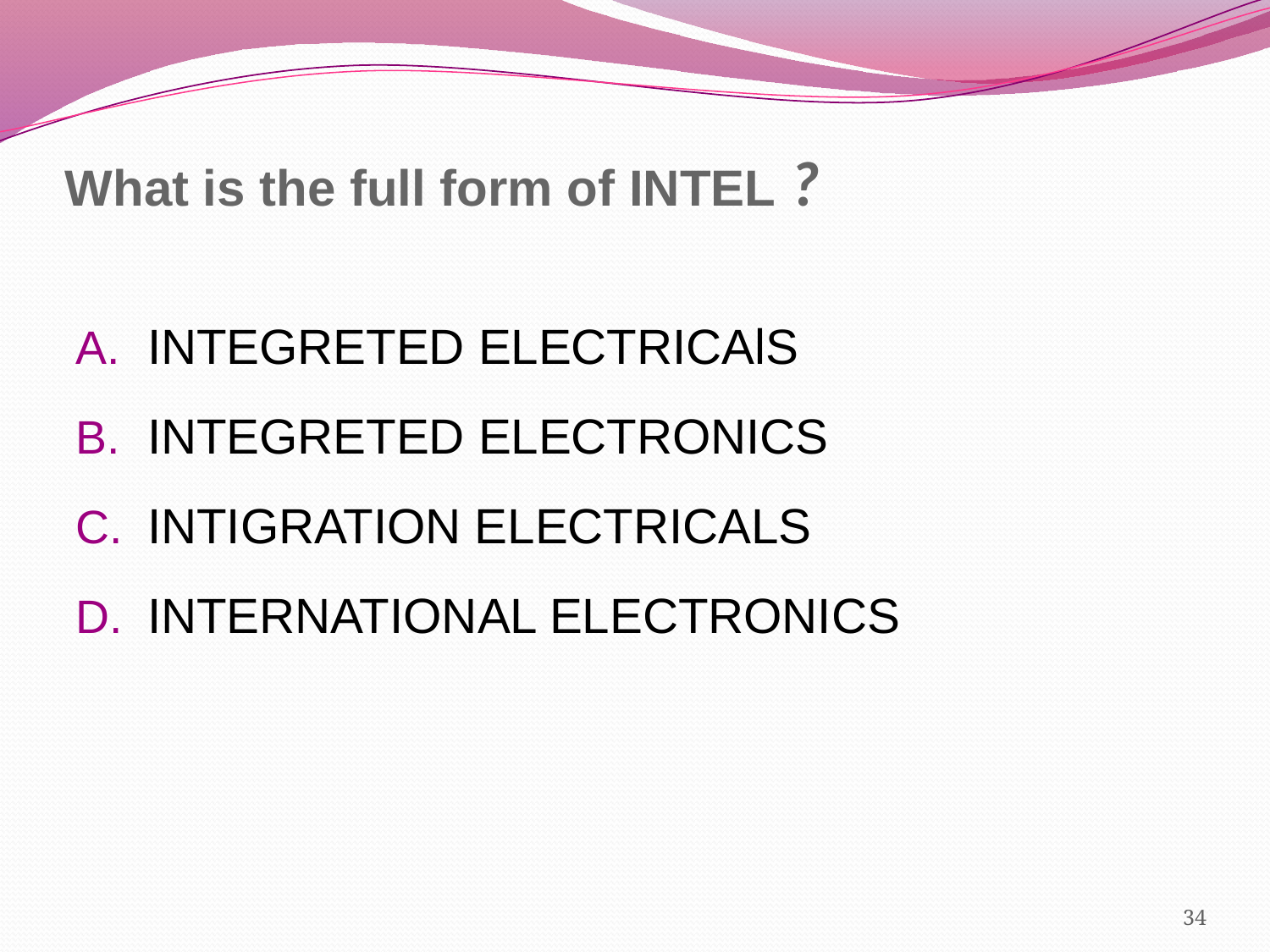

# What is the full form of INTEL ?
INTEGRETED ELECTRICAlS
INTEGRETED ELECTRONICS
INTIGRATION ELECTRICALS
INTERNATIONAL ELECTRONICS
34